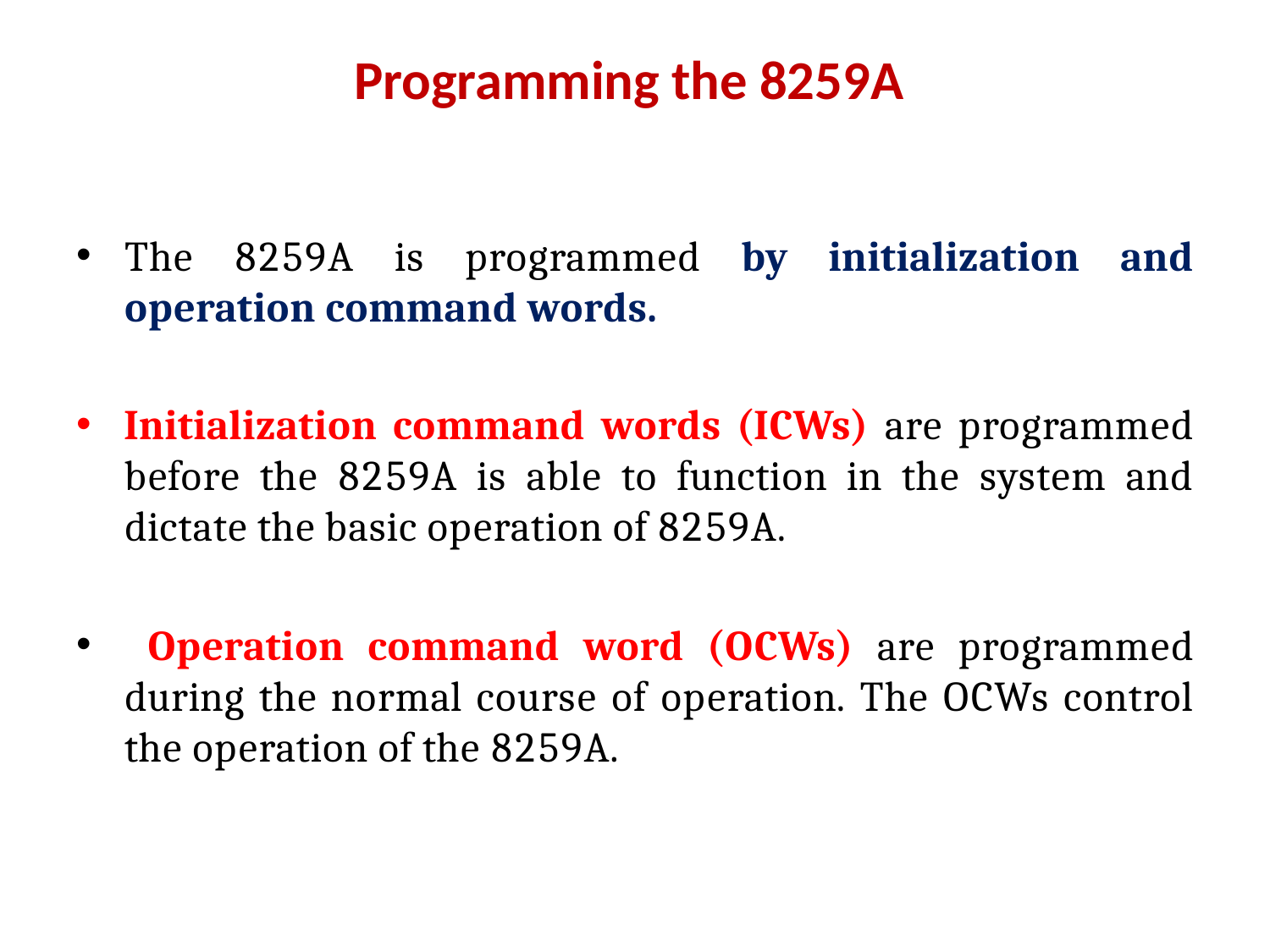

# Programming the 8259A
The 8259A is programmed by initialization and operation command words.

Initialization command words (ICWs) are programmed before the 8259A is able to function in the system and dictate the basic operation of 8259A.

 Operation command word (OCWs) are programmed during the normal course of operation. The OCWs control the operation of the 8259A.